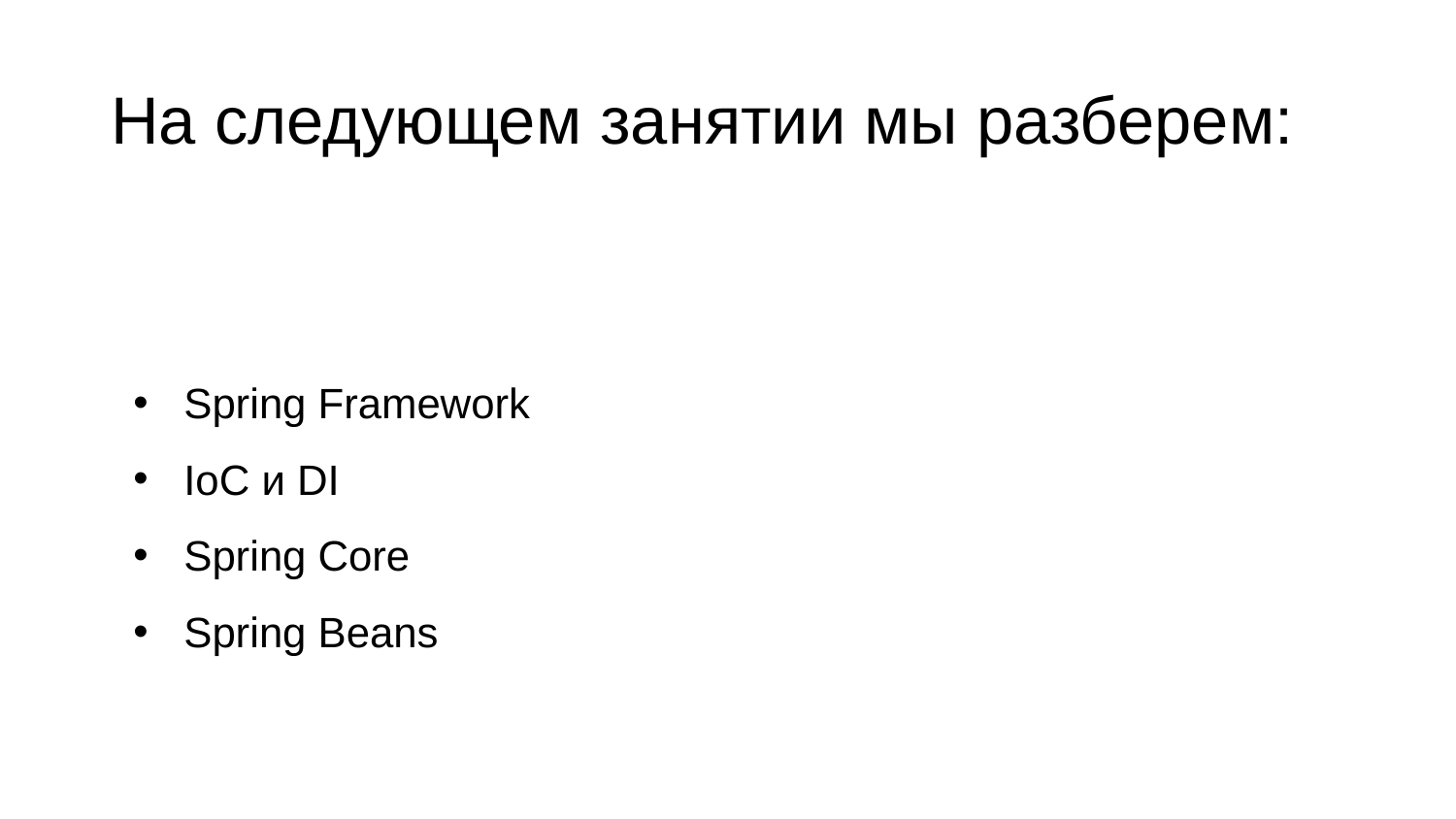

# На следующем занятии мы разберем:
Spring Framework
IoC и DI
Spring Core
Spring Beans